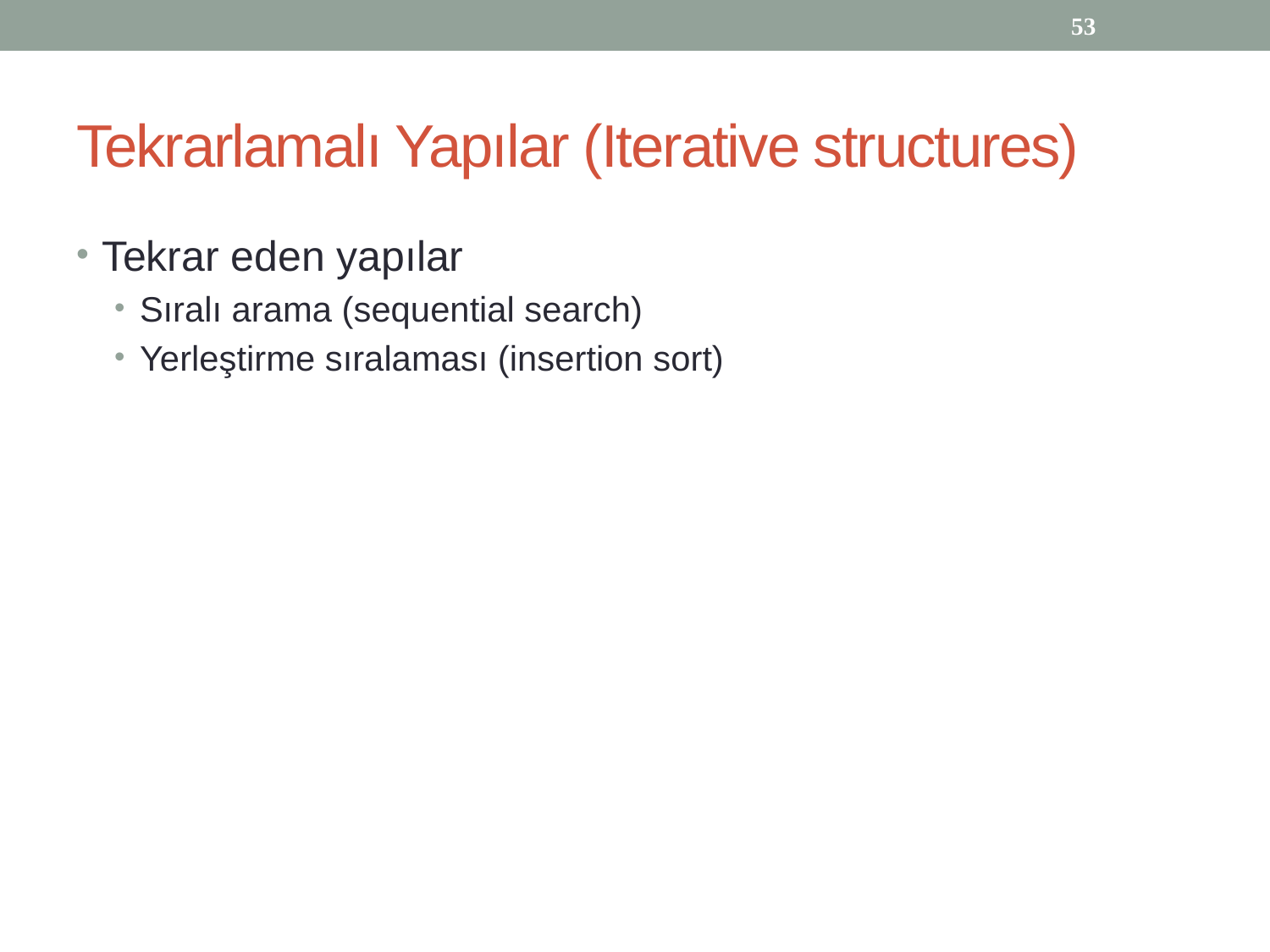

53
# Tekrarlamalı Yapılar (Iterative structures)
Tekrar eden yapılar
Sıralı arama (sequential search)
Yerleştirme sıralaması (insertion sort)